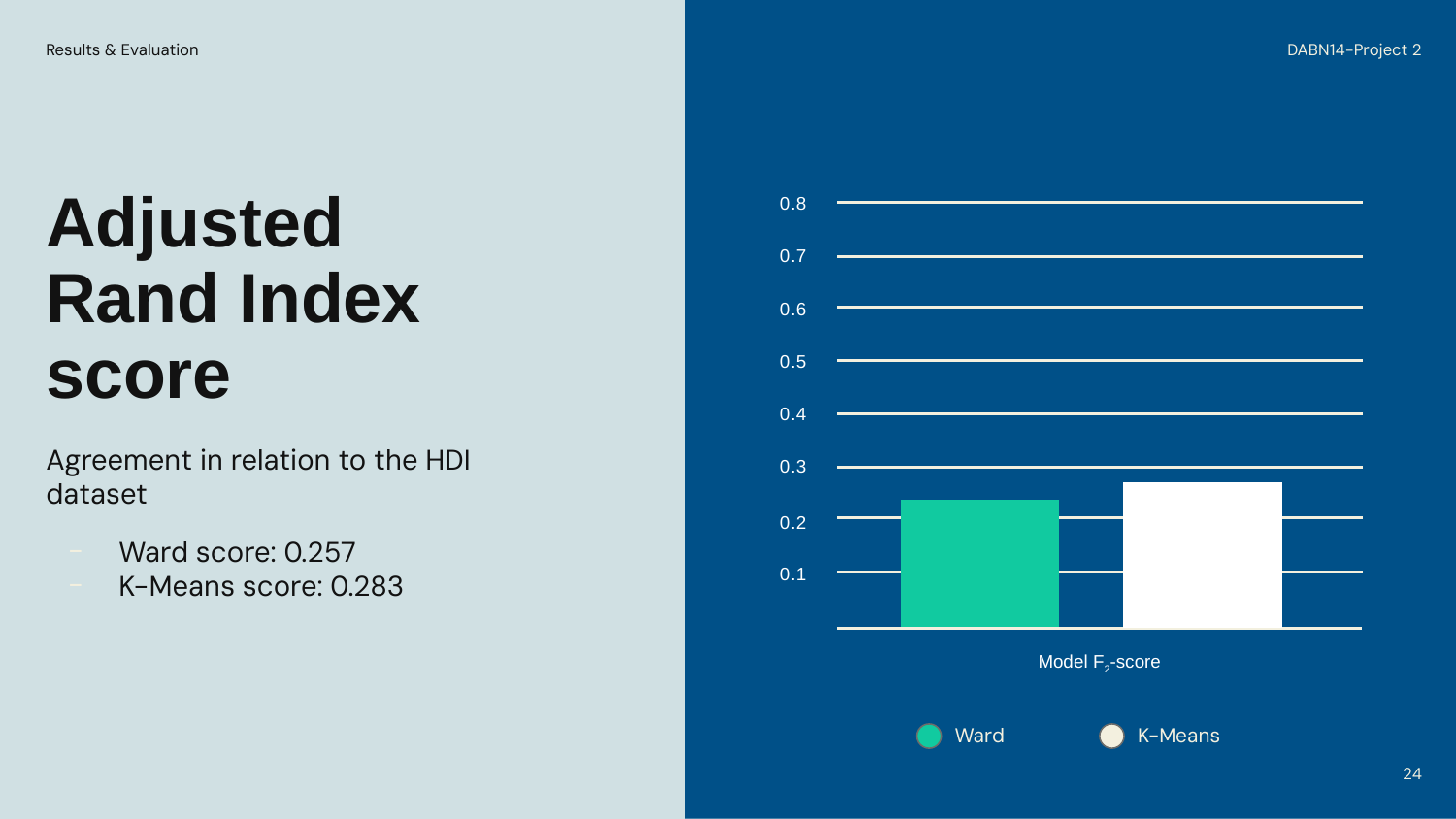

Results & Evaluation
DABN14-Project 2
# Adjusted Rand Index score
0.8
0.7
0.6
0.5
0.4
Agreement in relation to the HDI dataset
Ward score: 0.257
K-Means score: 0.283

0.3

0.2
0.1
Model F2-score
Ward
K-Means

24